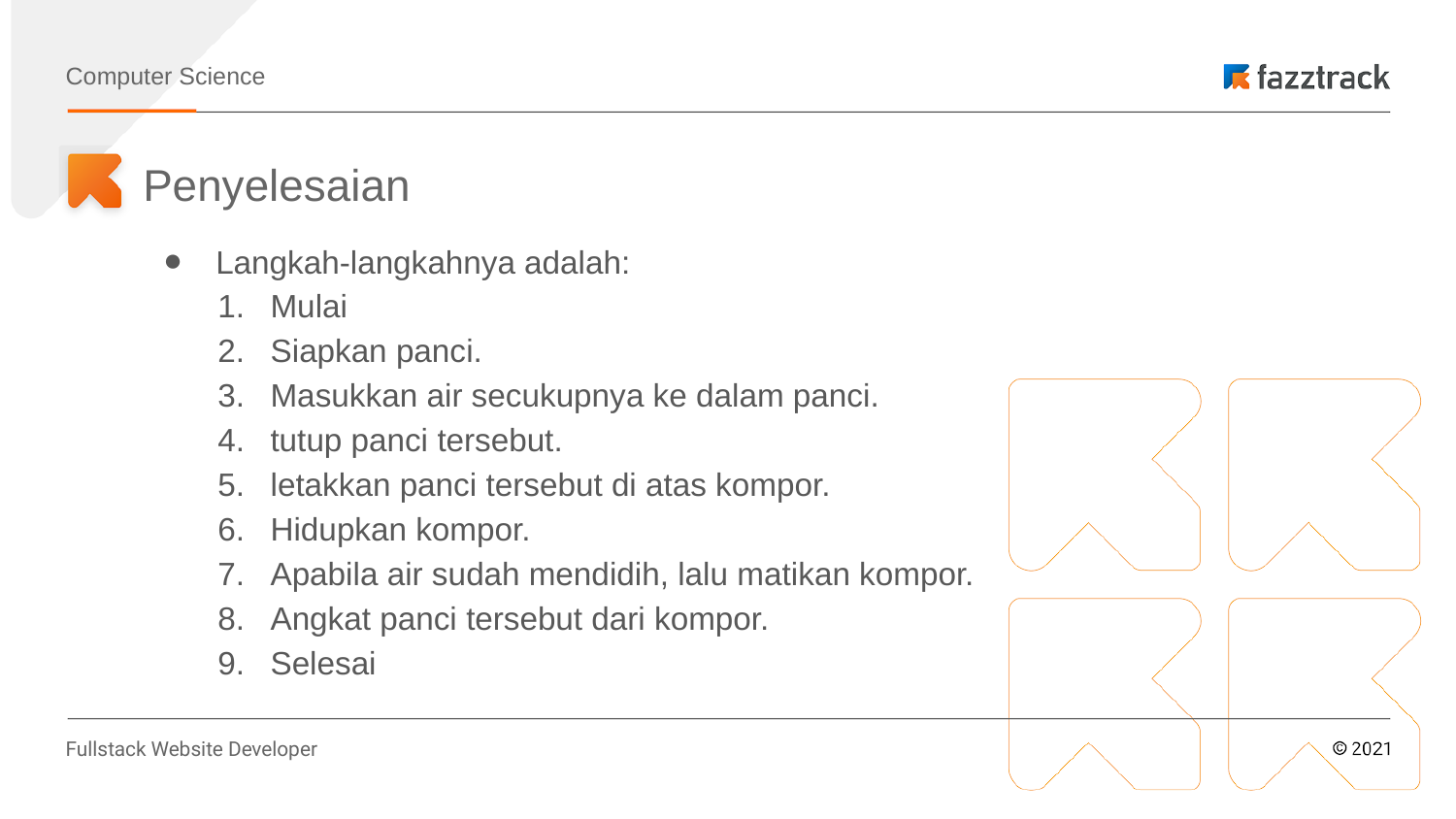

Computer Science
Penyelesaian
Langkah-langkahnya adalah:
Mulai
Siapkan panci.
Masukkan air secukupnya ke dalam panci.
tutup panci tersebut.
letakkan panci tersebut di atas kompor.
Hidupkan kompor.
Apabila air sudah mendidih, lalu matikan kompor.
Angkat panci tersebut dari kompor.
Selesai

Fullstack Website Developer